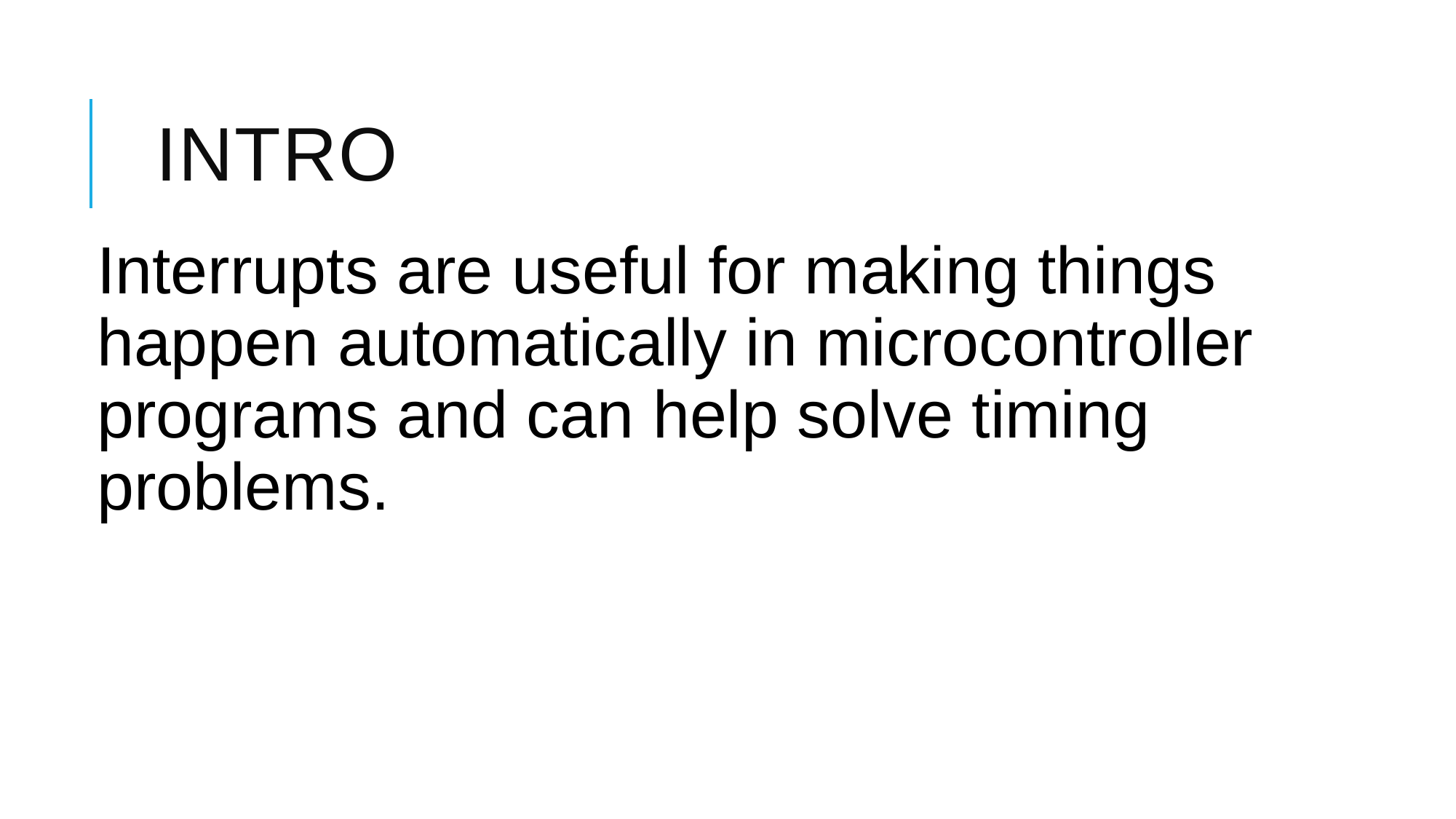

# intro
Interrupts are useful for making things happen automatically in microcontroller programs and can help solve timing problems.